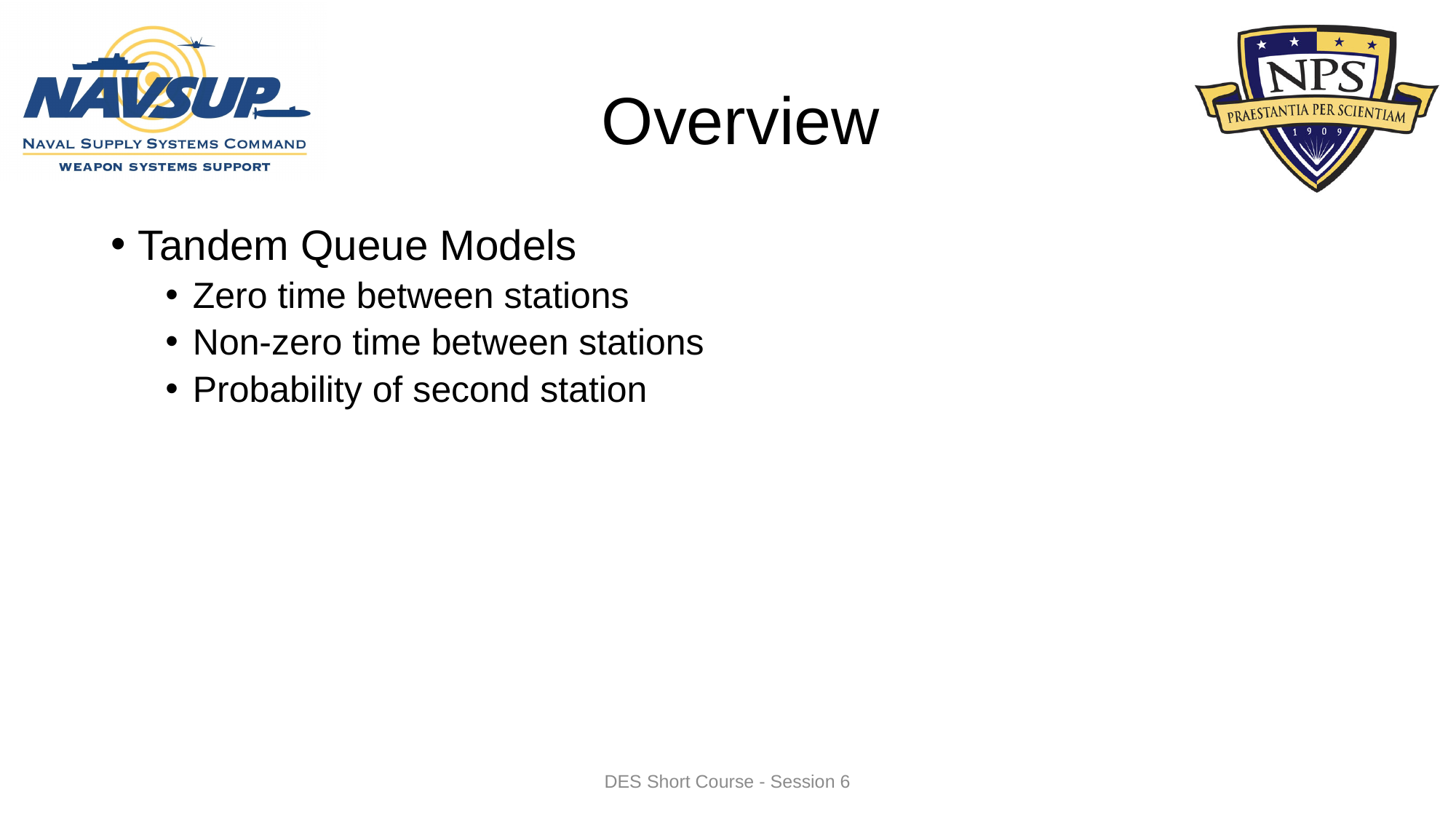

# Overview
Tandem Queue Models
Zero time between stations
Non-zero time between stations
Probability of second station
DES Short Course - Session 6